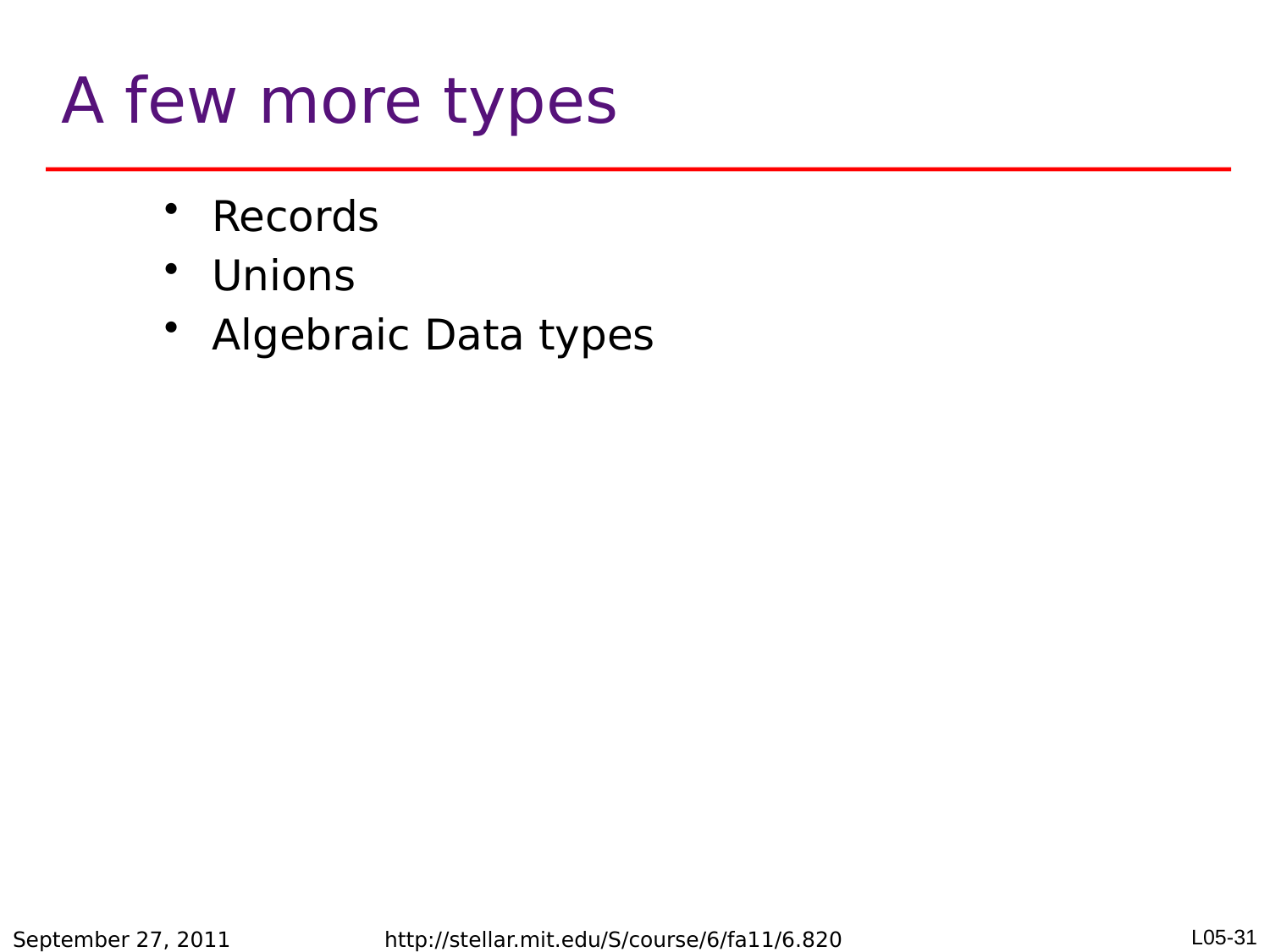

# A few more types
Records
Unions
Algebraic Data types
September 27, 2011
http://stellar.mit.edu/S/course/6/fa11/6.820